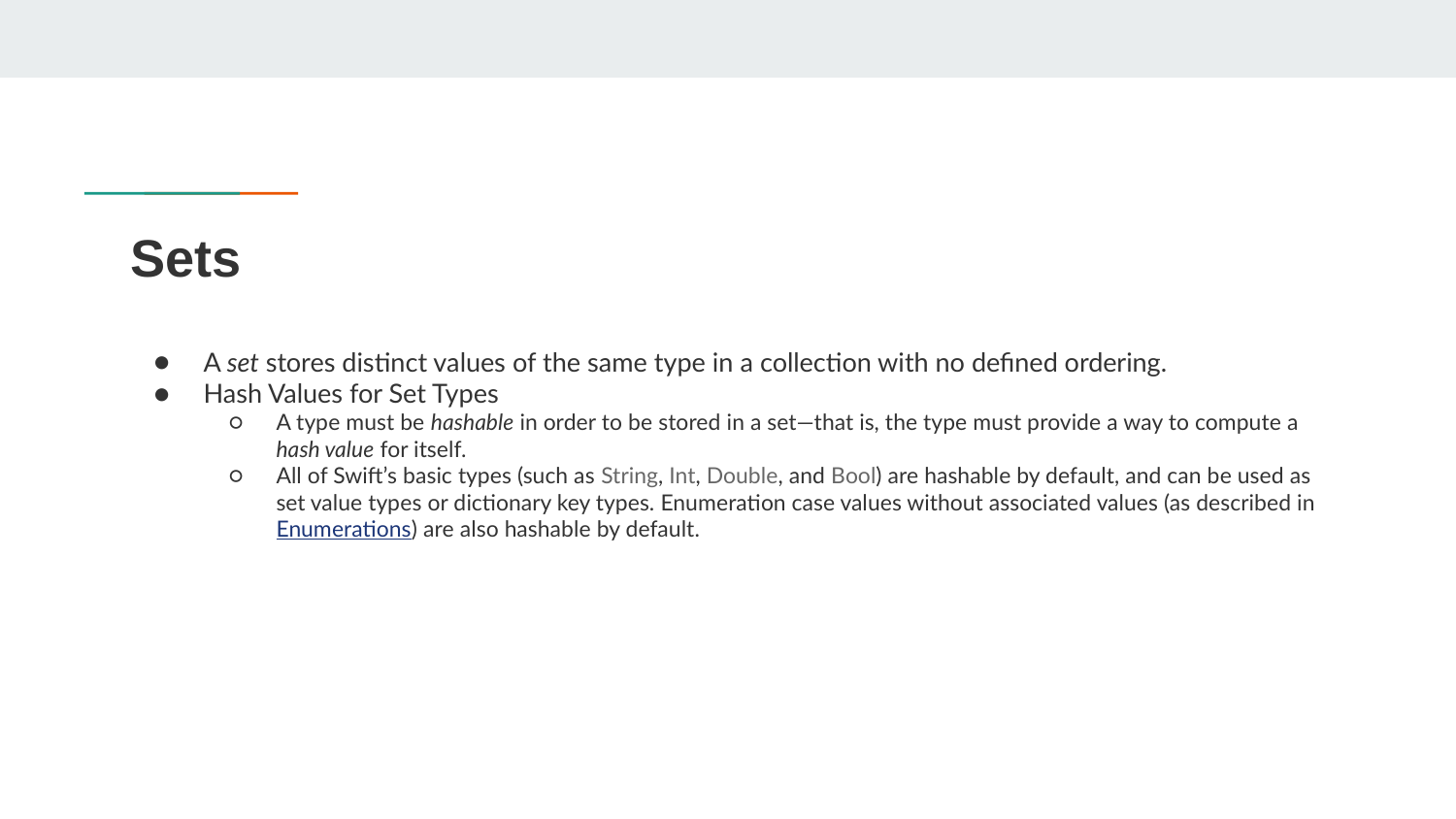

# Sets

A set stores distinct values of the same type in a collection with no defined ordering.
Hash Values for Set Types
A type must be hashable in order to be stored in a set—that is, the type must provide a way to compute a hash value for itself.
All of Swift’s basic types (such as String, Int, Double, and Bool) are hashable by default, and can be used as set value types or dictionary key types. Enumeration case values without associated values (as described in Enumerations) are also hashable by default.